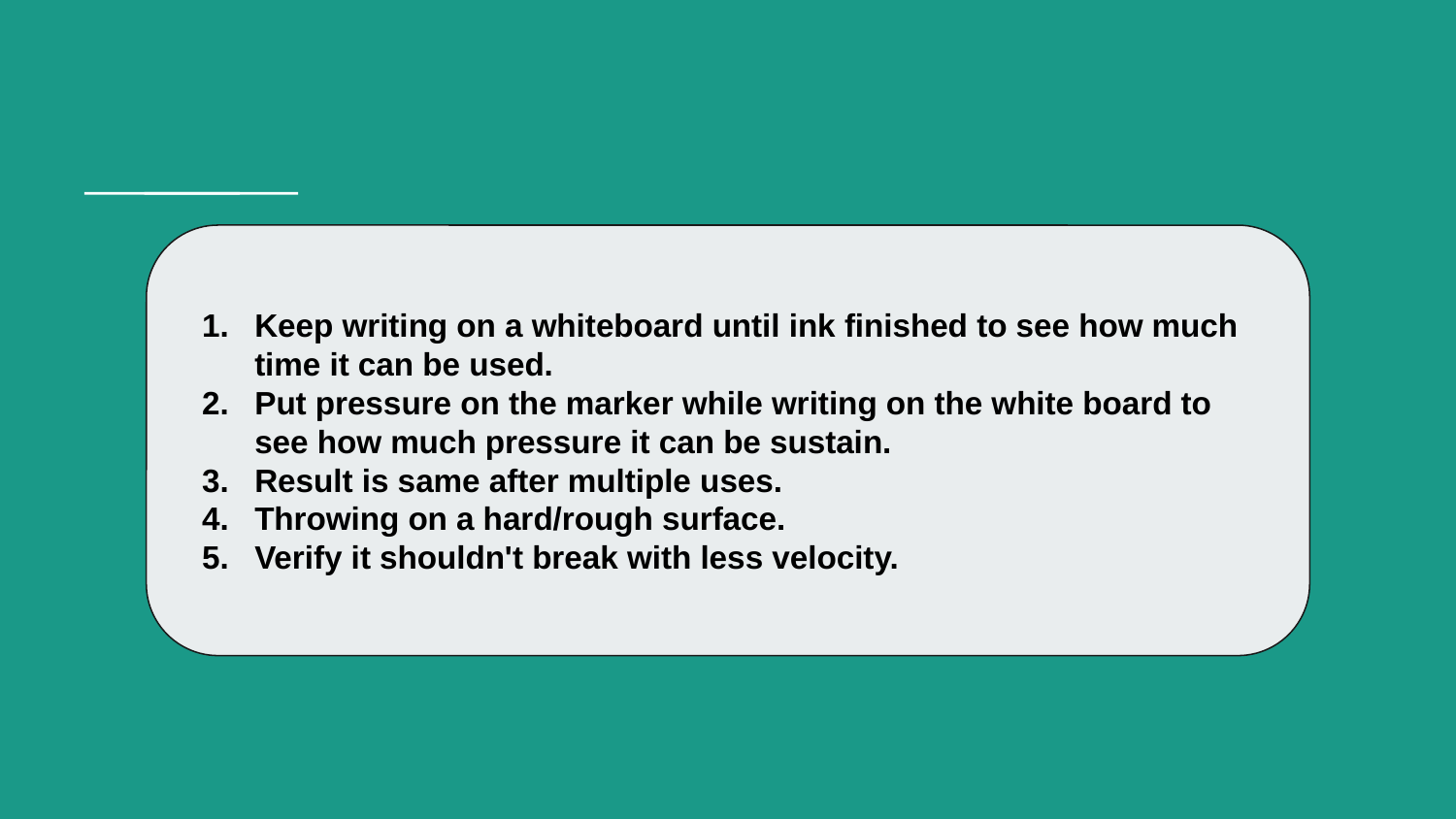

Keep writing on a whiteboard until ink finished to see how much time it can be used.
Put pressure on the marker while writing on the white board to see how much pressure it can be sustain.
Result is same after multiple uses.
Throwing on a hard/rough surface.
Verify it shouldn't break with less velocity.